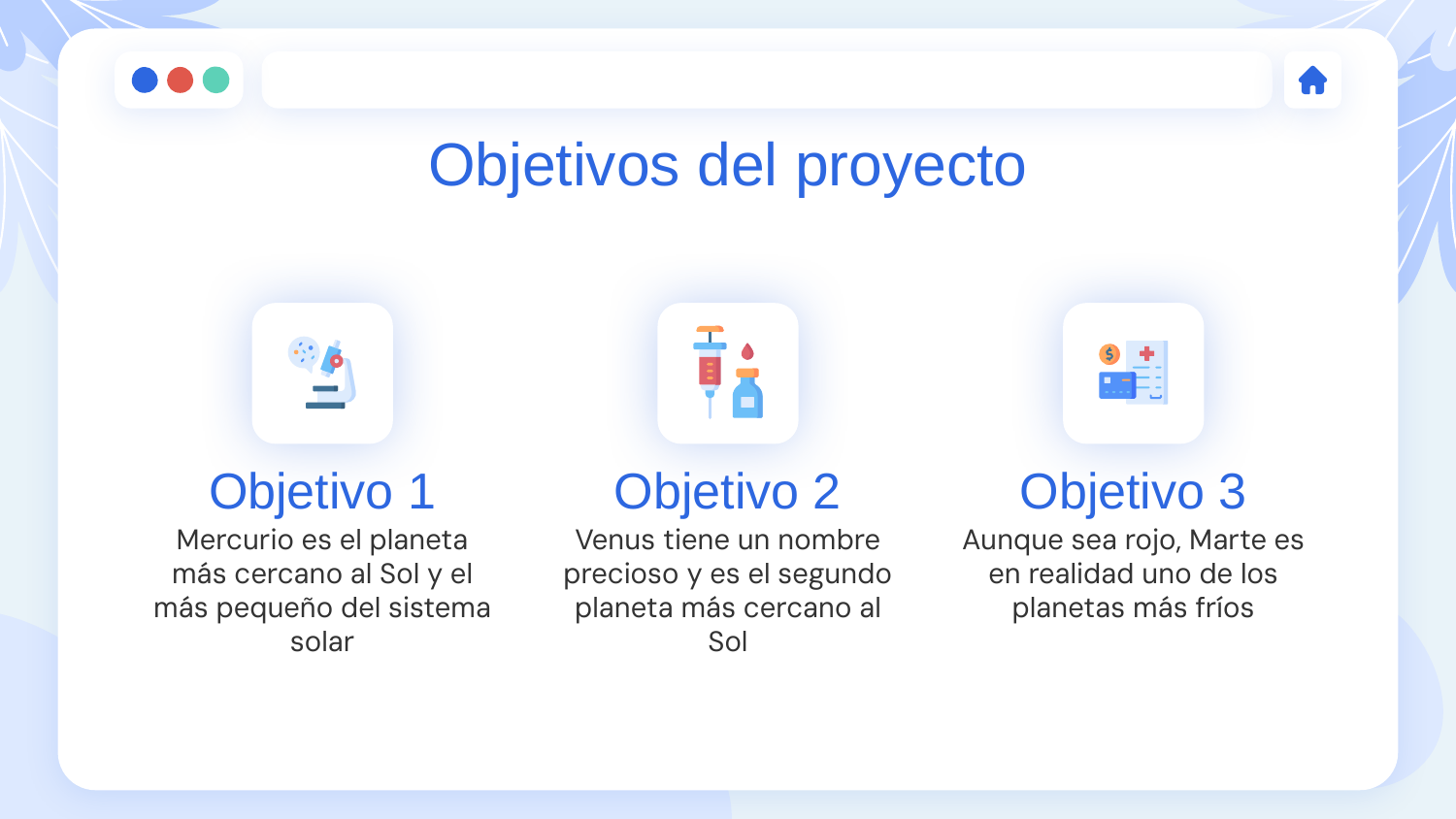

# Objetivos del proyecto

Objetivo 1
Objetivo 2
Objetivo 3
Mercurio es el planeta más cercano al Sol y el más pequeño del sistema solar
Venus tiene un nombre precioso y es el segundo planeta más cercano al Sol
Aunque sea rojo, Marte es en realidad uno de los planetas más fríos